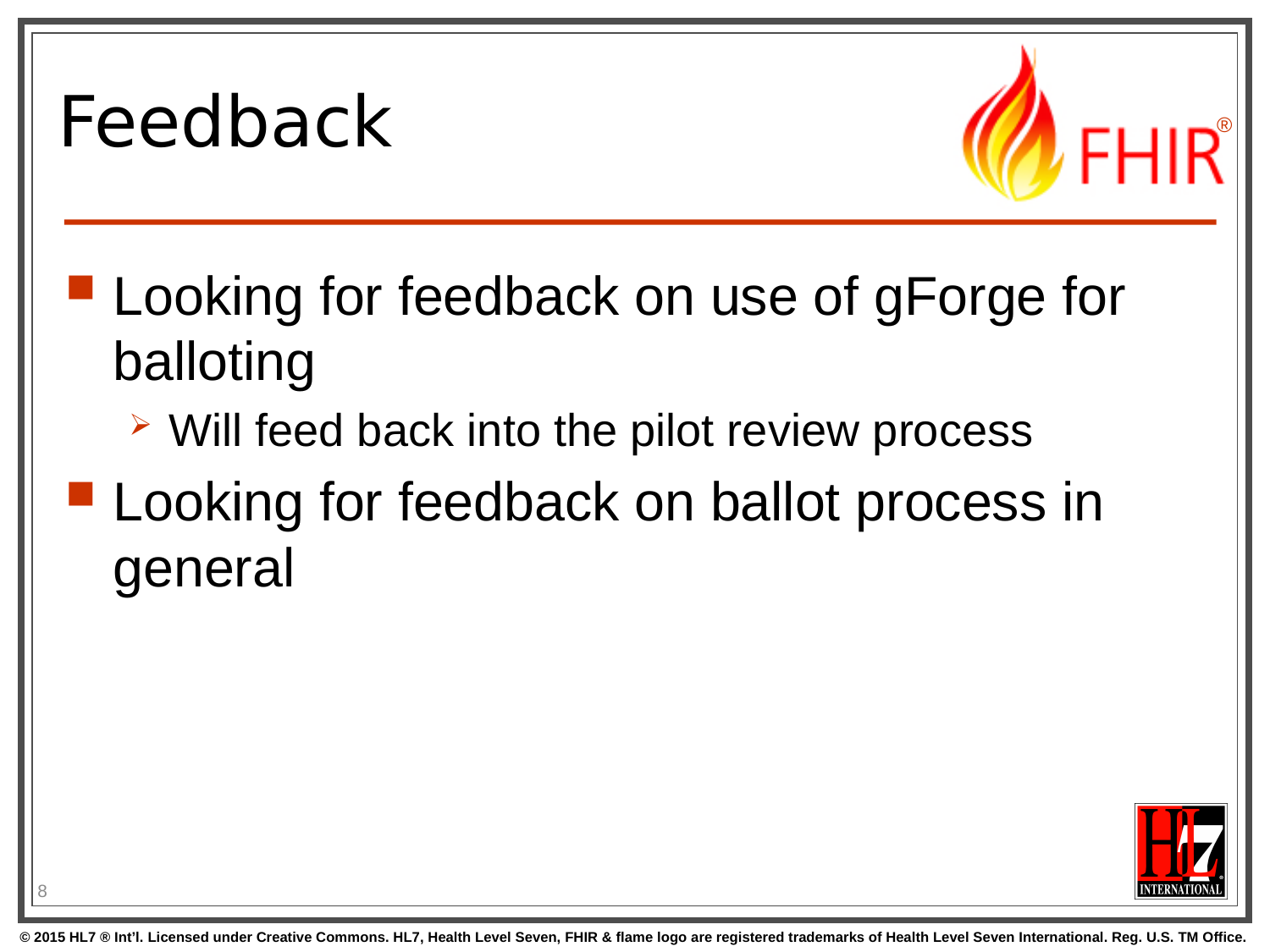

# Feedback
Looking for feedback on use of gForge for balloting
Will feed back into the pilot review process
Looking for feedback on ballot process in general
8